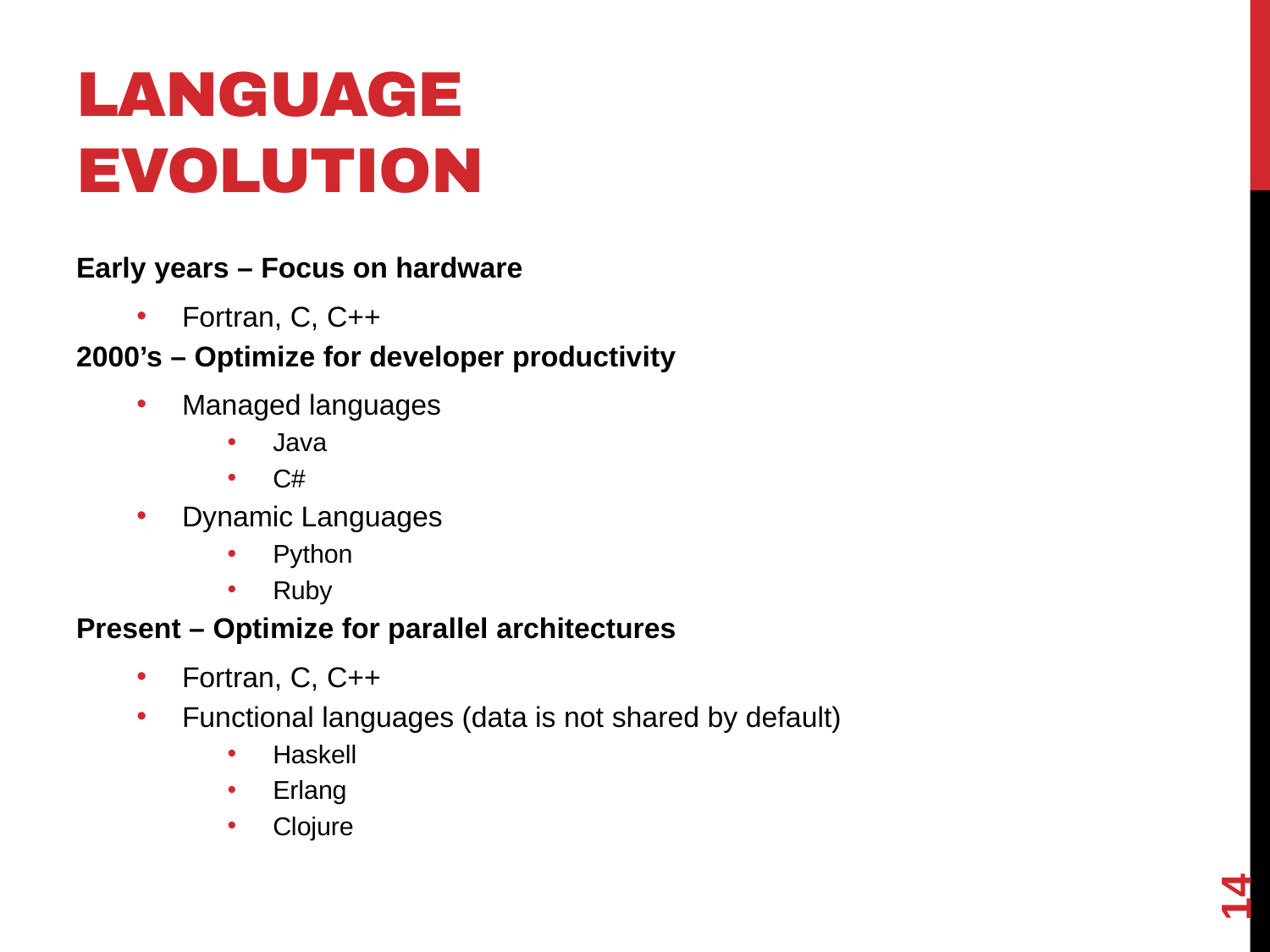

# Language evolution
Early years – Focus on hardware
Fortran, C, C++
2000’s – Optimize for developer productivity
Managed languages
Java
C#
Dynamic Languages
Python
Ruby
Present – Optimize for parallel architectures
Fortran, C, C++
Functional languages (data is not shared by default)
Haskell
Erlang
Clojure

14